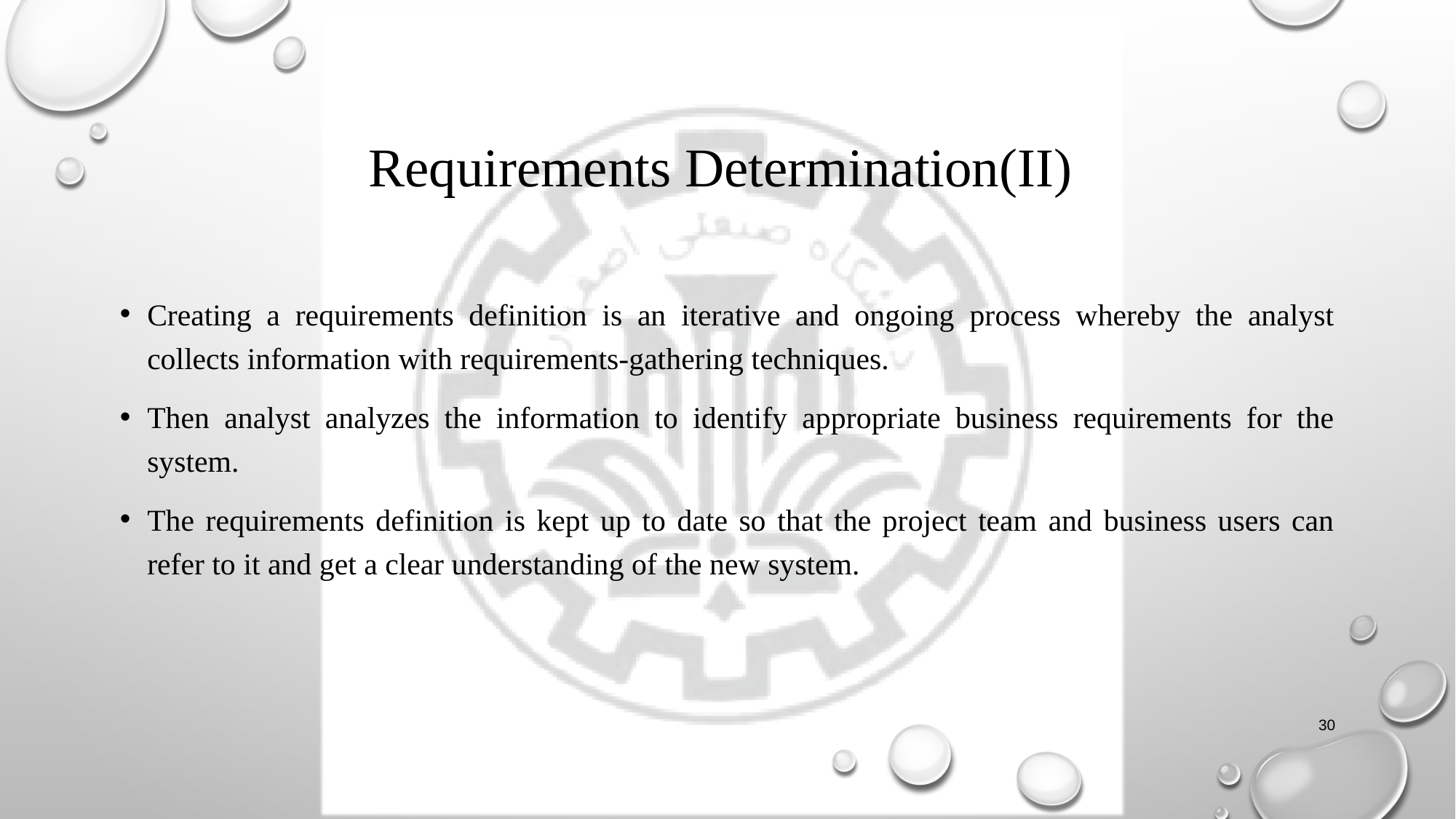

# Requirements Determination(II)
Creating a requirements definition is an iterative and ongoing process whereby the analyst
collects information with requirements-gathering techniques.
Then analyst analyzes the information to identify appropriate business requirements for the system.
The requirements definition is kept up to date so that the project team and business users can refer to it and get a clear understanding of the new system.

30